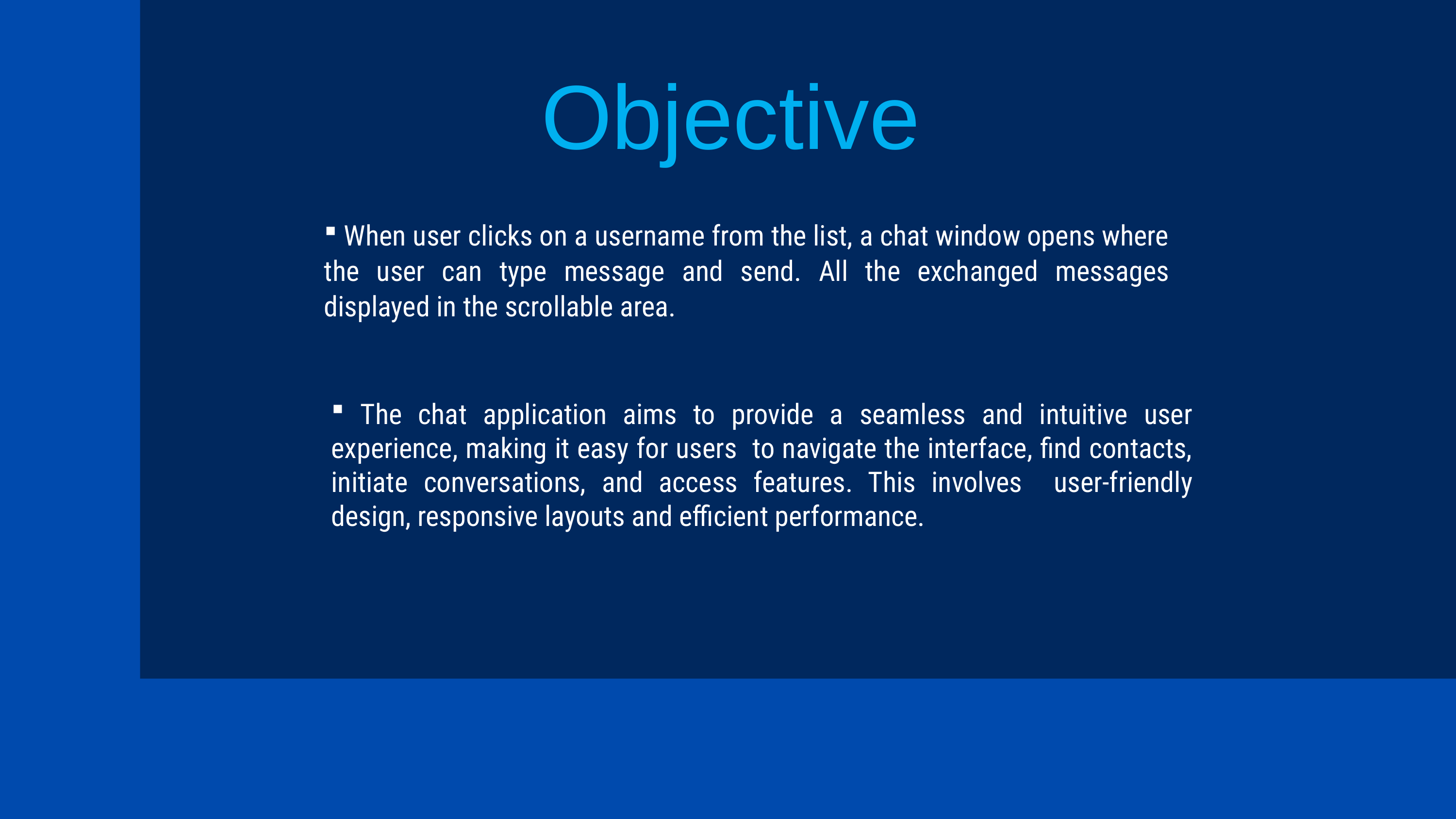

Objective
 When user clicks on a username from the list, a chat window opens where the user can type message and send. All the exchanged messages displayed in the scrollable area.

 The chat application aims to provide a seamless and intuitive user experience, making it easy for users  to navigate the interface, find contacts, initiate conversations, and access features. This involves  user-friendly design, responsive layouts and efficient performance.